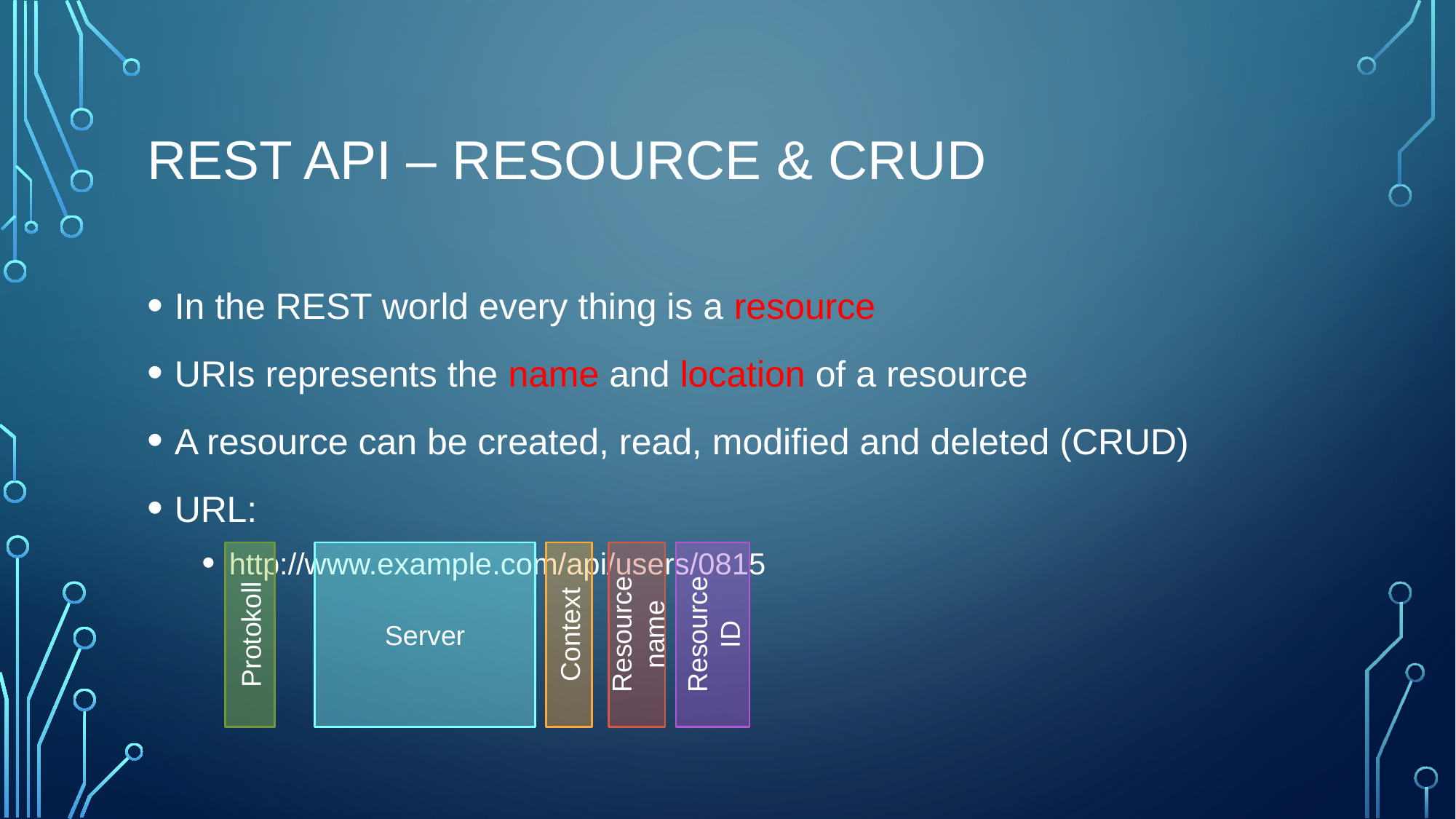

# REST API – Resource & CRUD
In the REST world every thing is a resource
URIs represents the name and location of a resource
A resource can be created, read, modified and deleted (CRUD)
URL:
http://www.example.com/api/users/0815

Protokoll
Server
Context
Resource
name
Resource
ID